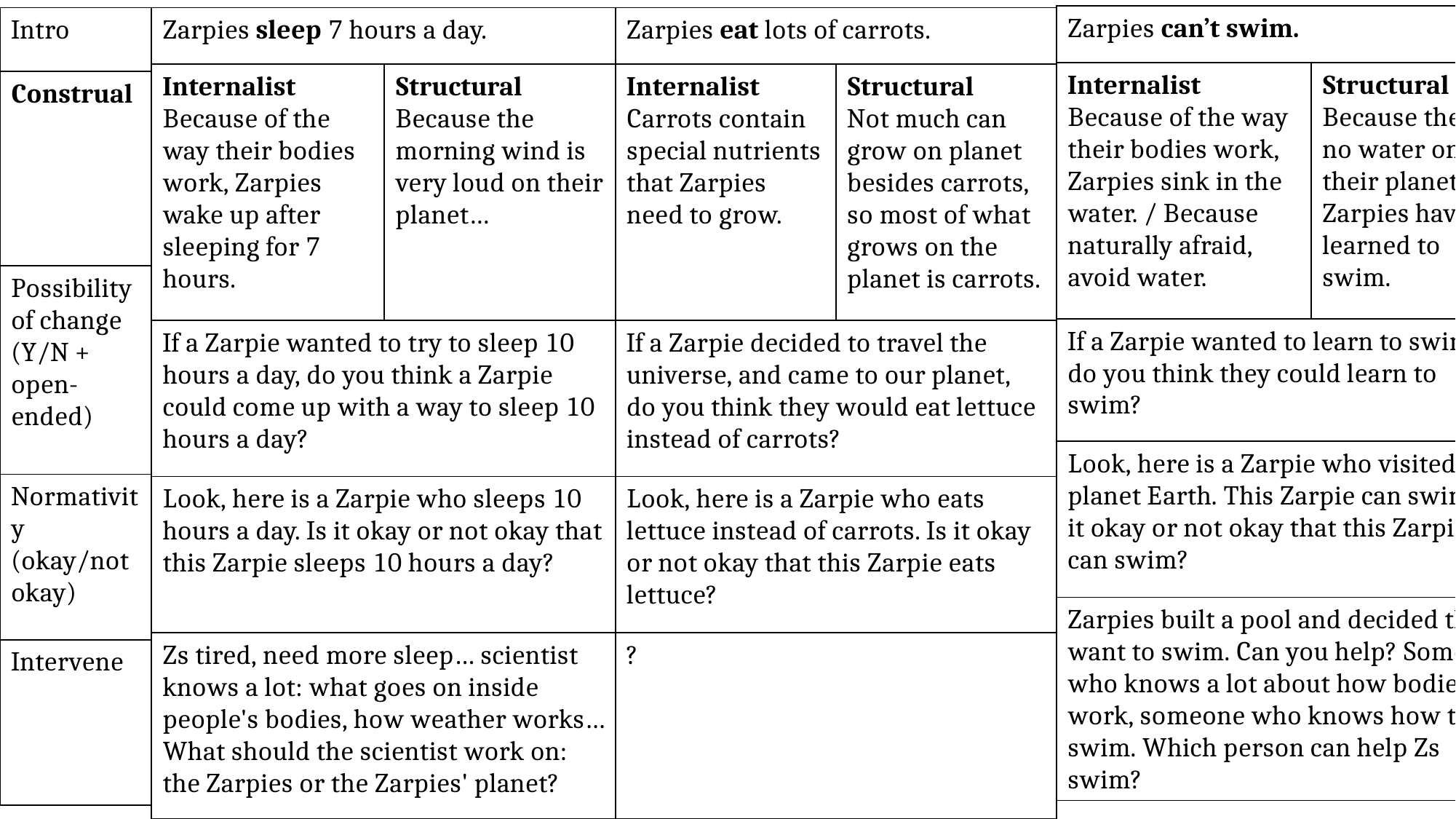

| Zarpies can’t swim. |  |
| --- | --- |
| Internalist Because of the way their bodies work, Zarpies sink in the water. / Because naturally afraid, avoid water. | Structural Because there is no water on their planet, Zarpies haven’t learned to swim. |
| If a Zarpie wanted to learn to swim, do you think they could learn to swim? |  |
| Look, here is a Zarpie who visited planet Earth. This Zarpie can swim. Is it okay or not okay that this Zarpie can swim? |  |
| Zarpies built a pool and decided they want to swim. Can you help? Someone who knows a lot about how bodies work, someone who knows how to swim. Which person can help Zs swim? |  |
| Intro |
| --- |
| Construal |
| Possibility of change (Y/N + open-ended) |
| Normativity (okay/not okay) |
| Intervene |
| Zarpies sleep 7 hours a day. |  |
| --- | --- |
| Internalist Because of the way their bodies work, Zarpies wake up after sleeping for 7 hours. | Structural Because the morning wind is very loud on their planet… |
| If a Zarpie wanted to try to sleep 10 hours a day, do you think a Zarpie could come up with a way to sleep 10 hours a day? |  |
| Look, here is a Zarpie who sleeps 10 hours a day. Is it okay or not okay that this Zarpie sleeps 10 hours a day? |  |
| Zs tired, need more sleep… scientist knows a lot: what goes on inside people's bodies, how weather works… What should the scientist work on: the Zarpies or the Zarpies' planet? |  |
| Zarpies eat lots of carrots. |  |
| --- | --- |
| Internalist Carrots contain special nutrients that Zarpies need to grow. | Structural Not much can grow on planet besides carrots, so most of what grows on the planet is carrots. |
| If a Zarpie decided to travel the universe, and came to our planet, do you think they would eat lettuce instead of carrots? |  |
| Look, here is a Zarpie who eats lettuce instead of carrots. Is it okay or not okay that this Zarpie eats lettuce? |  |
| ? |  |
| Zarpies live in X. |  |
| --- | --- |
| Internalist Because they like .. And X has lots of .., Zarpies live in X. | Structural Because they have not been allowed to live anywhere else, Zarpies live in X. |
| If a Zarpie could go anywhere in the world, would Zarpies live in X? |  |
| Look, here is a Zarpie who does not live in X. Is it okay or not okay that this Zarpie ….. |  |
| Zarpies built a pool and decided they want to swim. Can you help? Someone who knows a lot about how bodies work, someone who knows how to swim. Which person can help Zs swim? |  |